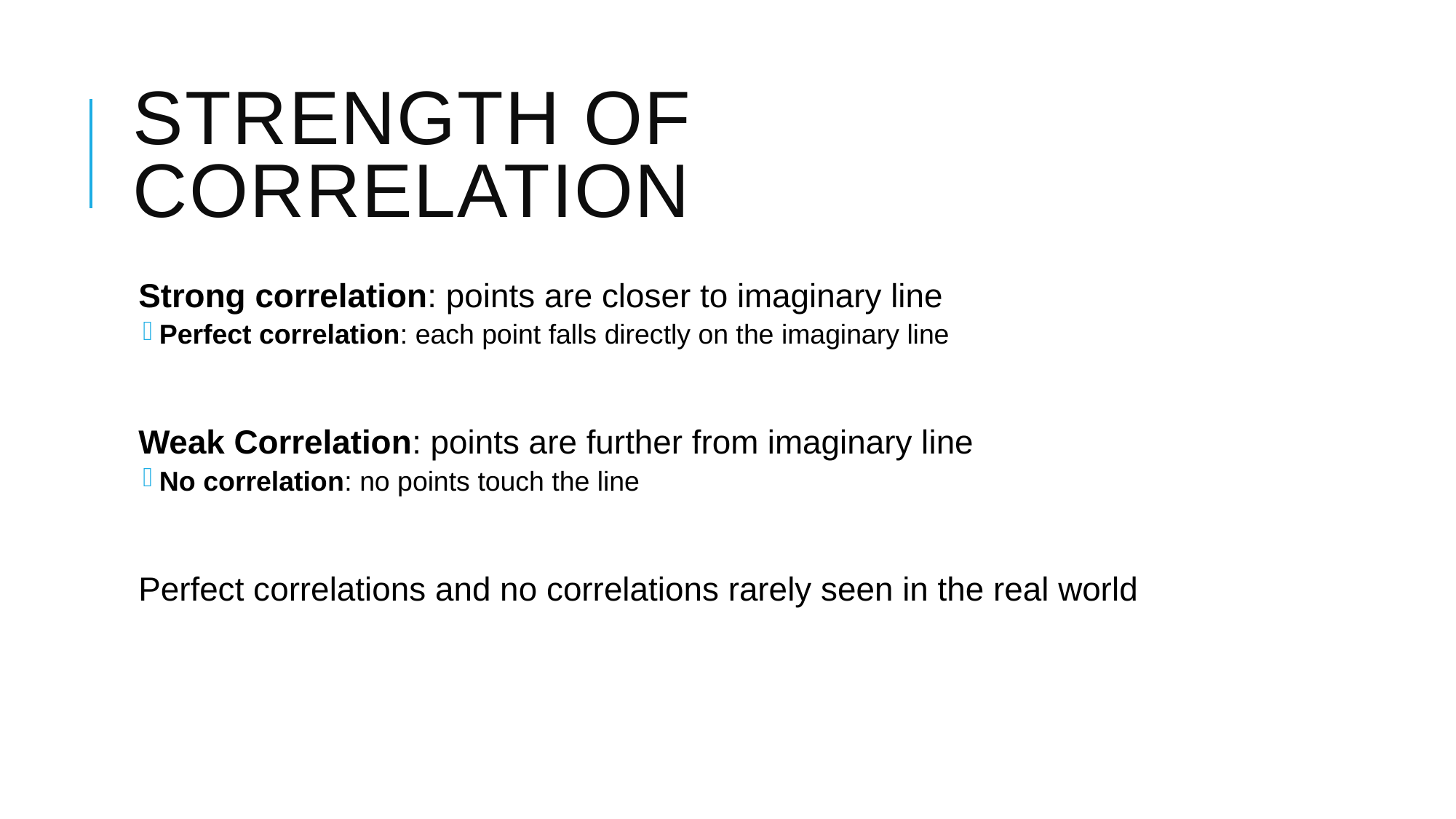

# Strength of Correlation
Strong correlation: points are closer to imaginary line
Perfect correlation: each point falls directly on the imaginary line

Weak Correlation: points are further from imaginary line
No correlation: no points touch the line

Perfect correlations and no correlations rarely seen in the real world